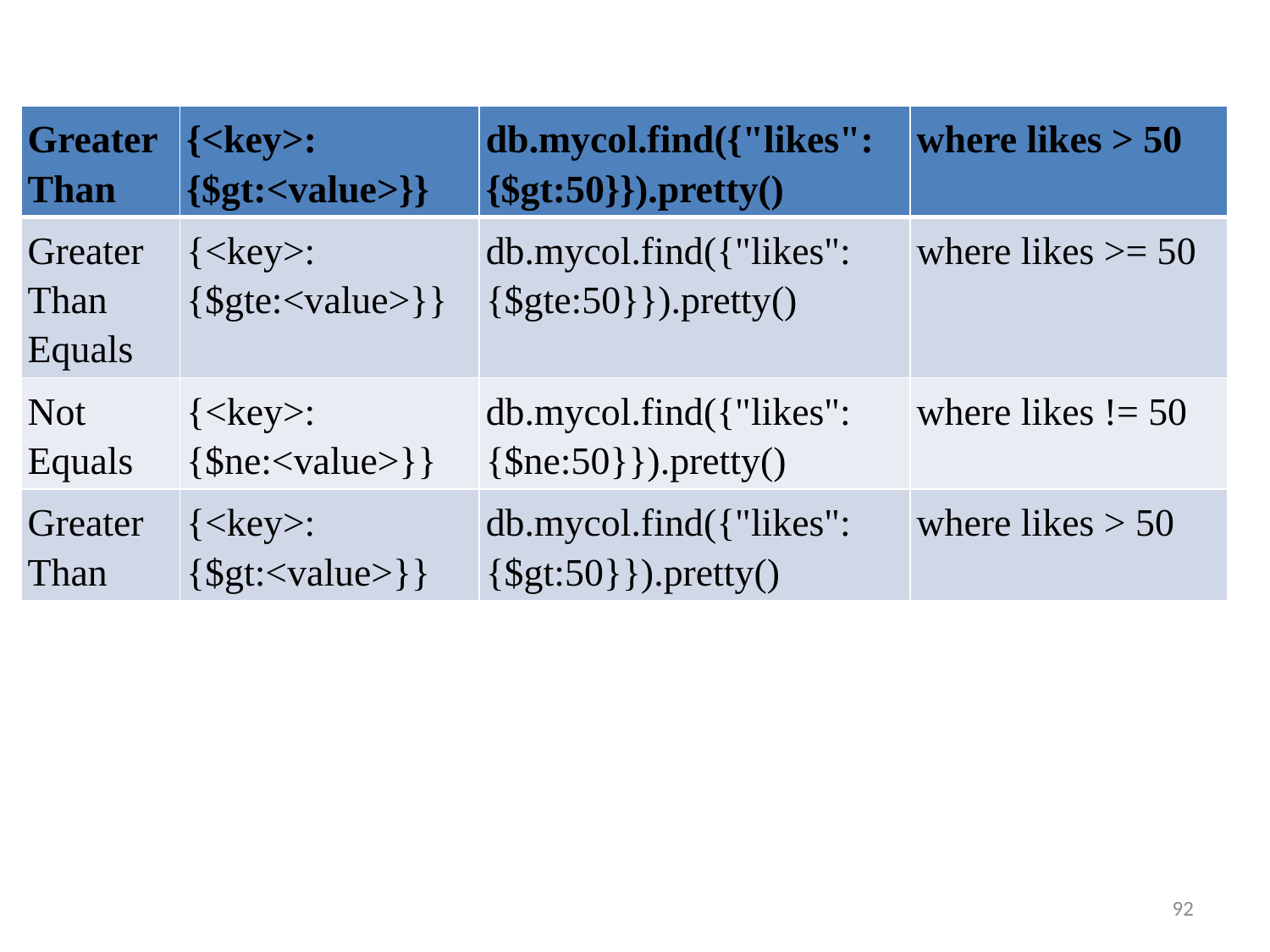

| Greater Than | {<key>:{$gt:<value>}} | db.mycol.find({"likes":{$gt:50}}).pretty() | where likes > 50 |
| --- | --- | --- | --- |
| Greater Than Equals | {<key>:{$gte:<value>}} | db.mycol.find({"likes":{$gte:50}}).pretty() | where likes >= 50 |
| Not Equals | {<key>:{$ne:<value>}} | db.mycol.find({"likes":{$ne:50}}).pretty() | where likes != 50 |
| Greater Than | {<key>:{$gt:<value>}} | db.mycol.find({"likes":{$gt:50}}).pretty() | where likes > 50 |
92